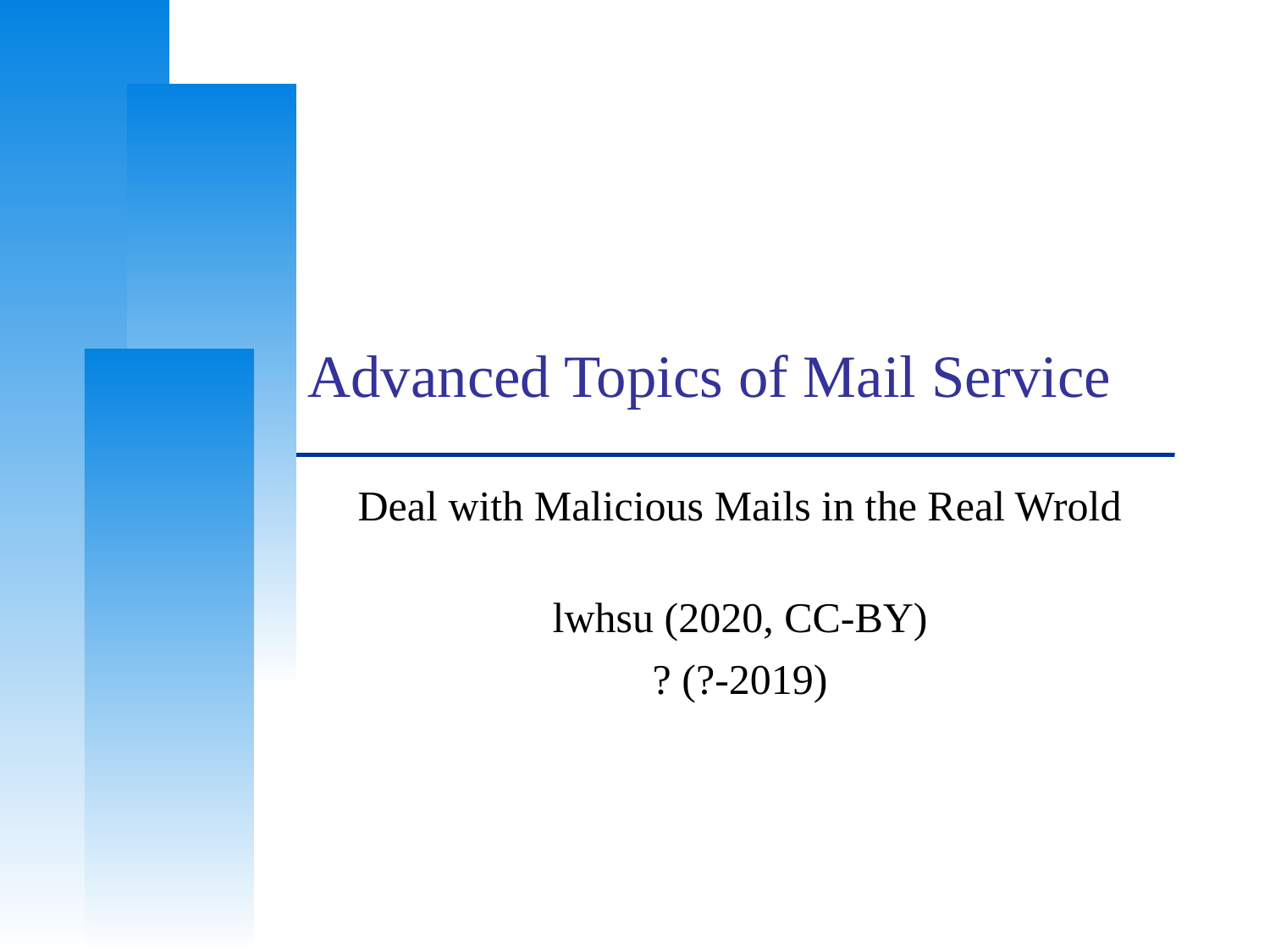

# Advanced Topics of Mail Service
Deal with Malicious Mails in the Real Wrold
lwhsu (2020, CC-BY)
? (?-2019)